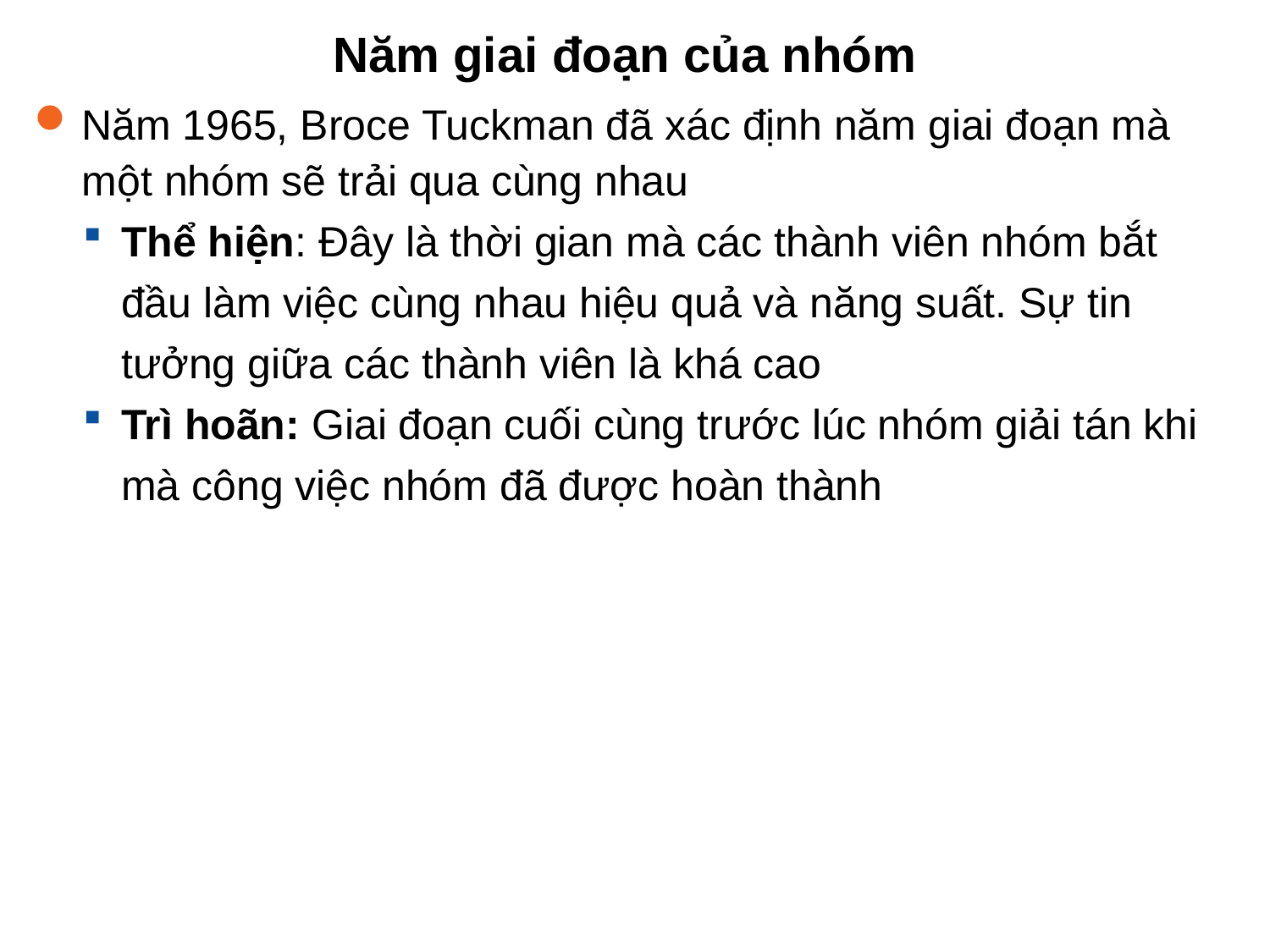

Năm giai đoạn của nhóm
Năm 1965, Broce Tuckman đã xác định năm giai đoạn mà một nhóm sẽ trải qua cùng nhau
Thể hiện: Đây là thời gian mà các thành viên nhóm bắt đầu làm việc cùng nhau hiệu quả và năng suất. Sự tin tưởng giữa các thành viên là khá cao
Trì hoãn: Giai đoạn cuối cùng trước lúc nhóm giải tán khi mà công việc nhóm đã được hoàn thành